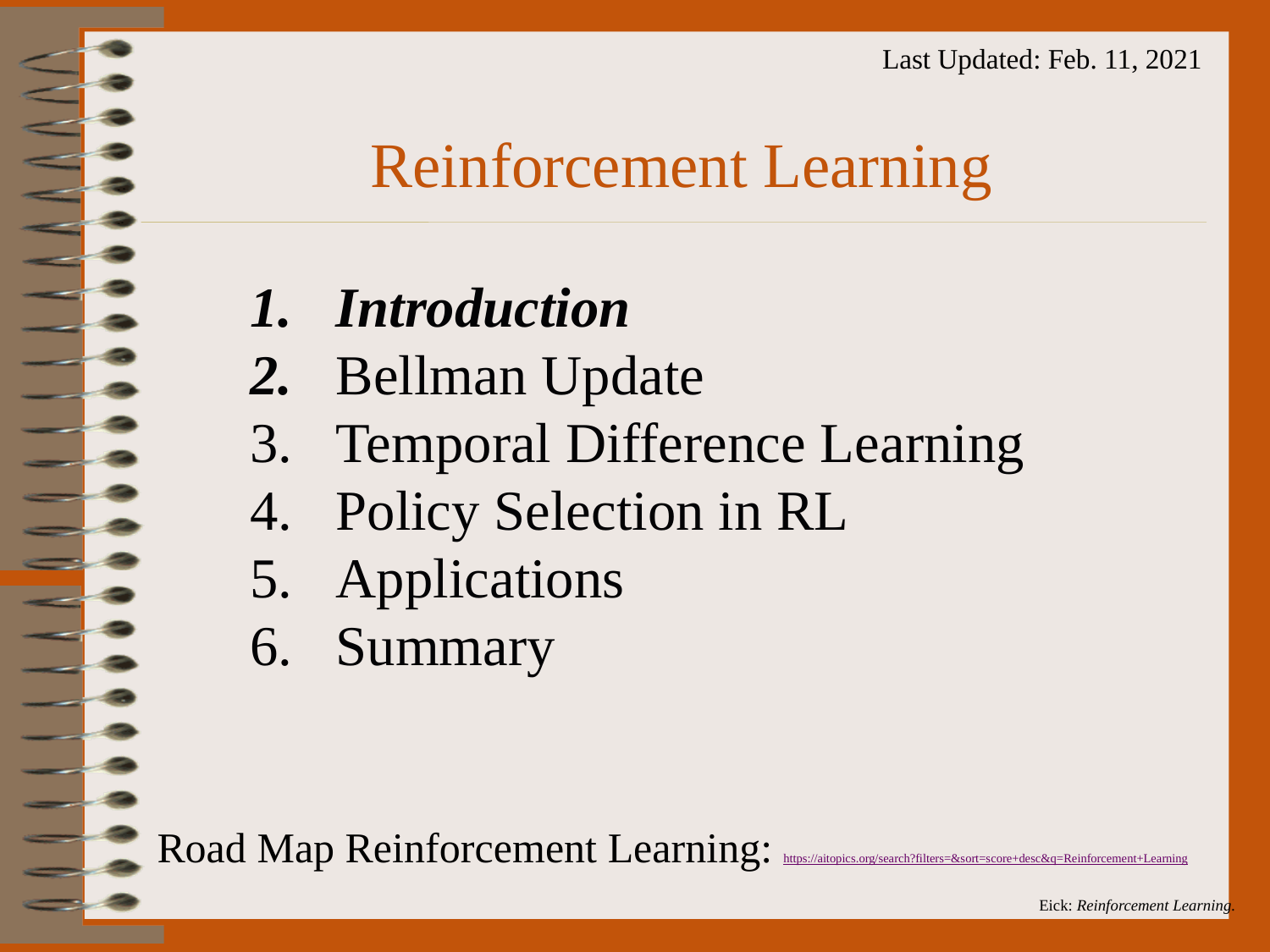

Last Updated: Feb. 11, 2021
# Reinforcement Learning
 Introduction
 Bellman Update
 Temporal Difference Learning
 Policy Selection in RL
 Applications
 Summary
Road Map Reinforcement Learning: https://aitopics.org/search?filters=&sort=score+desc&q=Reinforcement+Learning